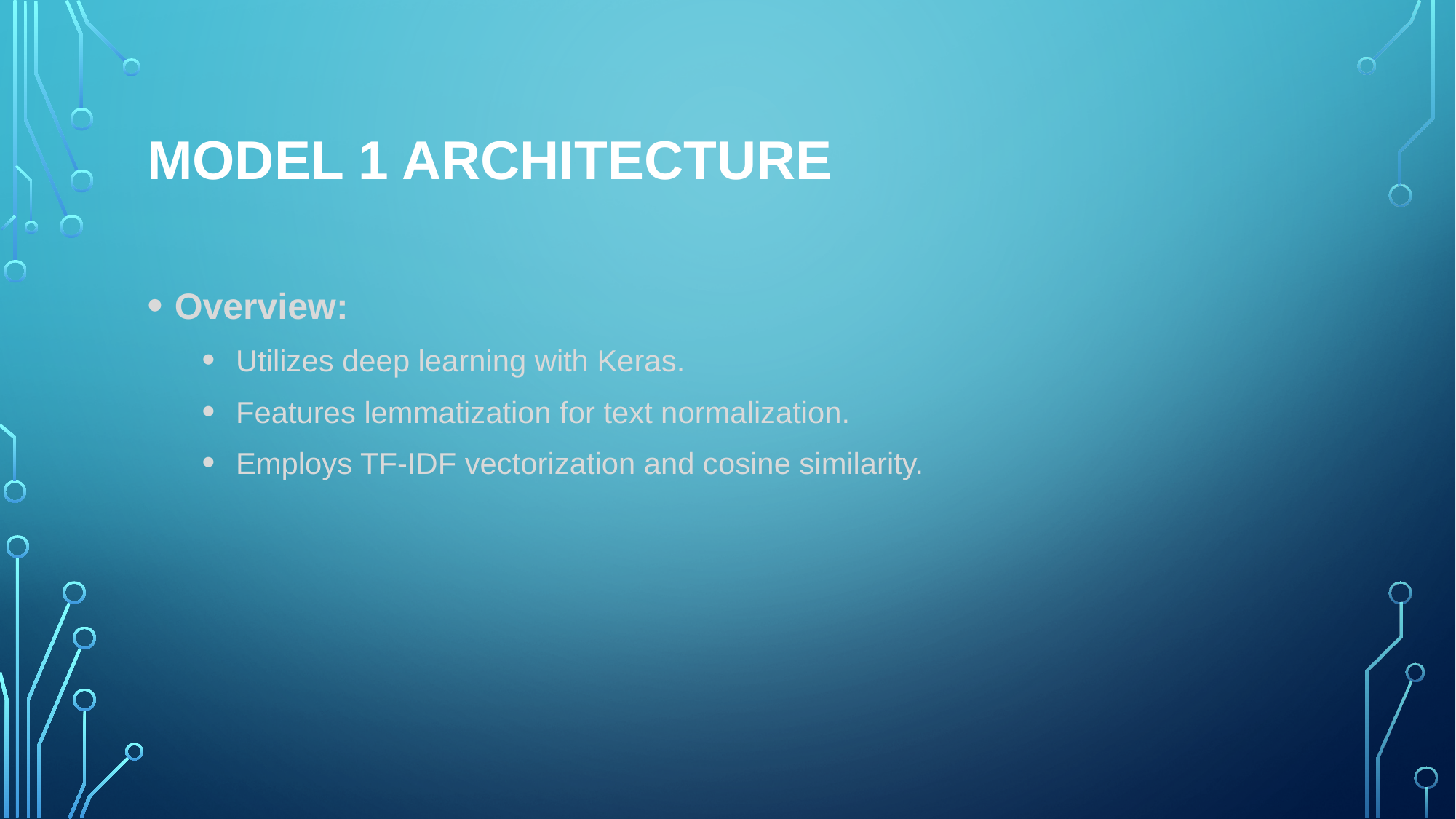

# Model 1 Architecture
Overview:
Utilizes deep learning with Keras.
Features lemmatization for text normalization.
Employs TF-IDF vectorization and cosine similarity.